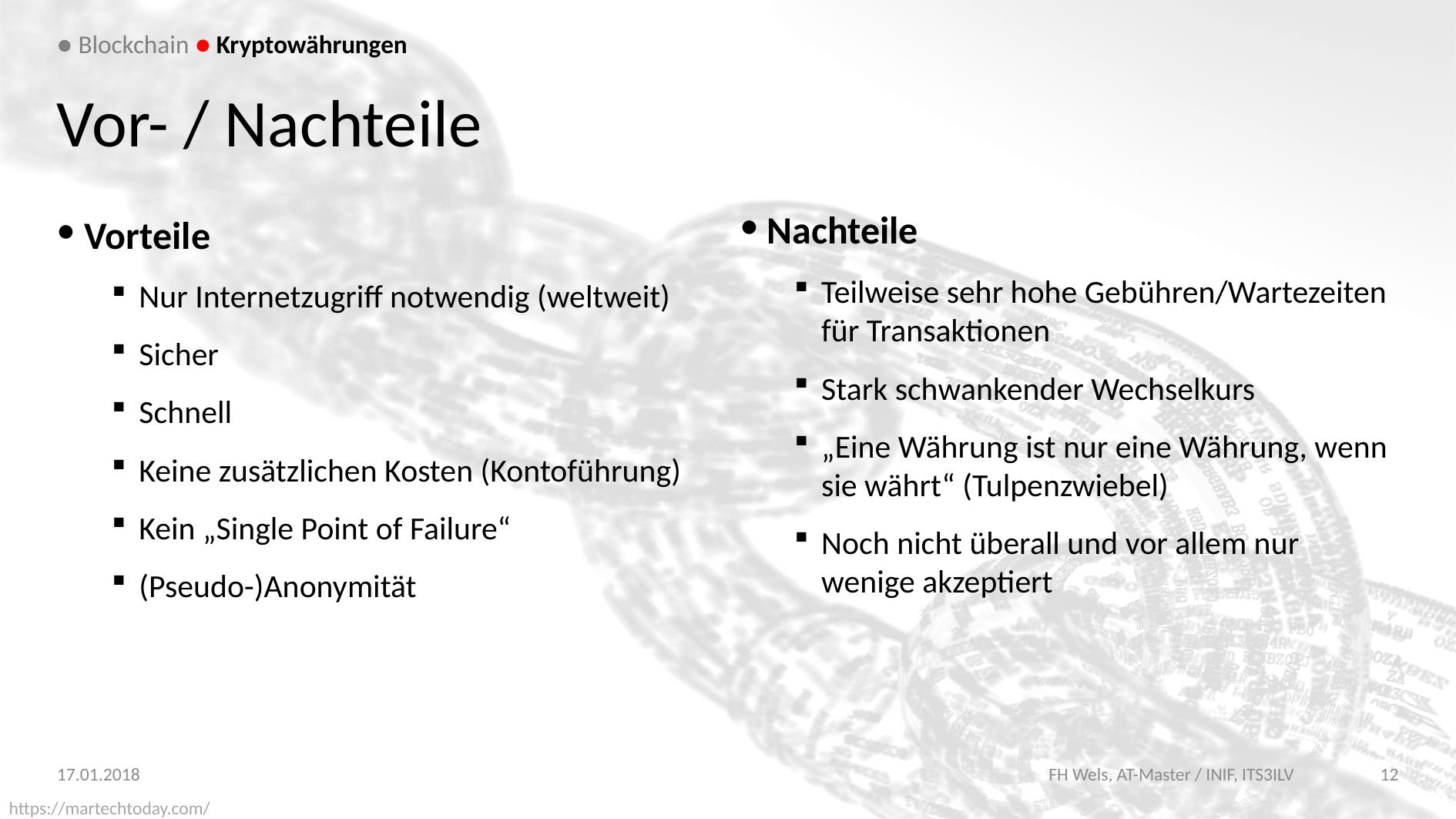

● Blockchain ● Kryptowährungen
# Vor- / Nachteile
Vorteile
Nur Internetzugriff notwendig (weltweit)
Sicher
Schnell
Keine zusätzlichen Kosten (Kontoführung)
Kein „Single Point of Failure“
(Pseudo-)Anonymität
Nachteile
Teilweise sehr hohe Gebühren/Wartezeiten für Transaktionen
Stark schwankender Wechselkurs
„Eine Währung ist nur eine Währung, wenn sie währt“ (Tulpenzwiebel)
Noch nicht überall und vor allem nur wenige akzeptiert

17.01.2018
FH Wels, AT-Master / INIF, ITS3ILV
12